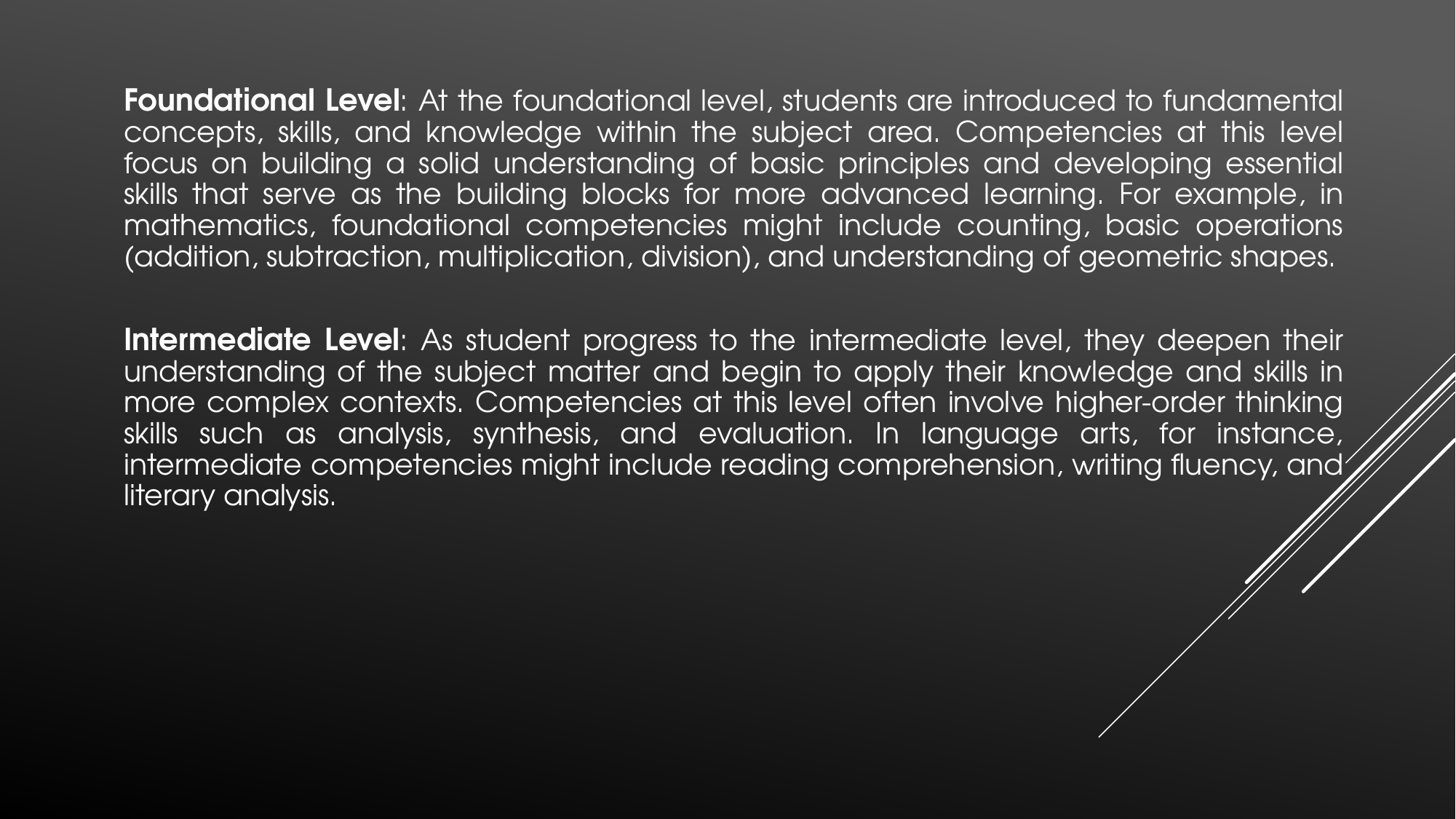

Foundational Level: At the foundational level, students are introduced to fundamental concepts, skills, and knowledge within the subject area. Competencies at this level focus on building a solid understanding of basic principles and developing essential skills that serve as the building blocks for more advanced learning. For example, in mathematics, foundational competencies might include counting, basic operations (addition, subtraction, multiplication, division), and understanding of geometric shapes.

Intermediate Level: As student progress to the intermediate level, they deepen their understanding of the subject matter and begin to apply their knowledge and skills in more complex contexts. Competencies at this level often involve higher-order thinking skills such as analysis, synthesis, and evaluation. In language arts, for instance, intermediate competencies might include reading comprehension, writing fluency, and literary analysis.